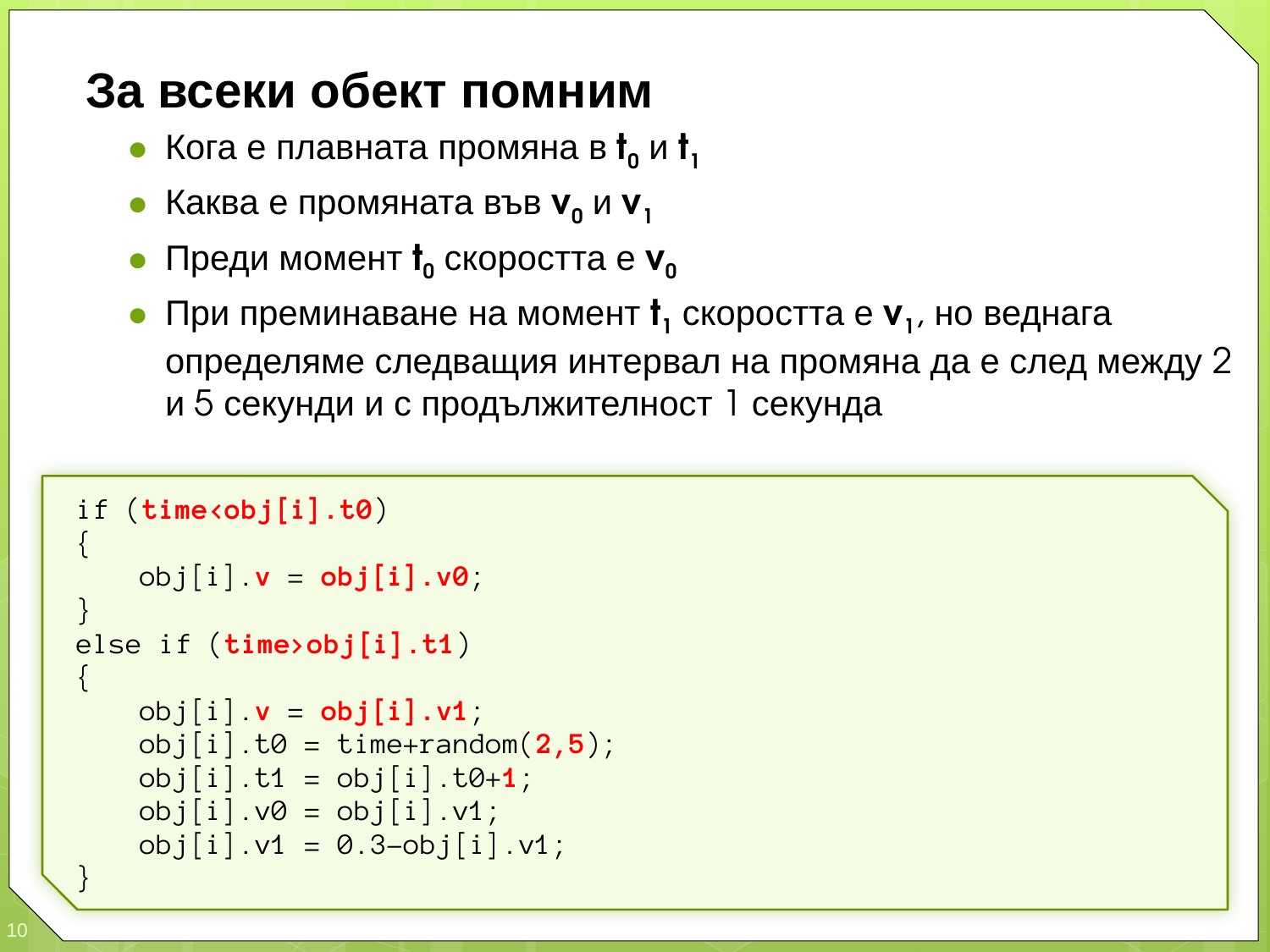

За всеки обект помним
Кога е плавната промяна в t0 и t1
Каква е промяната във v0 и v1
Преди момент t0 скоростта е v0
При преминаване на момент t1 скоростта е v1, но веднага определяме следващия интервал на промяна да е след между 2 и 5 секунди и с продължителност 1 секунда
if (time<obj[i].t0)
{
	obj[i].v = obj[i].v0;
}
else if (time>obj[i].t1)
{
	obj[i].v = obj[i].v1;
	obj[i].t0 = time+random(2,5);
	obj[i].t1 = obj[i].t0+1;
	obj[i].v0 = obj[i].v1;
	obj[i].v1 = 0.3-obj[i].v1;
}